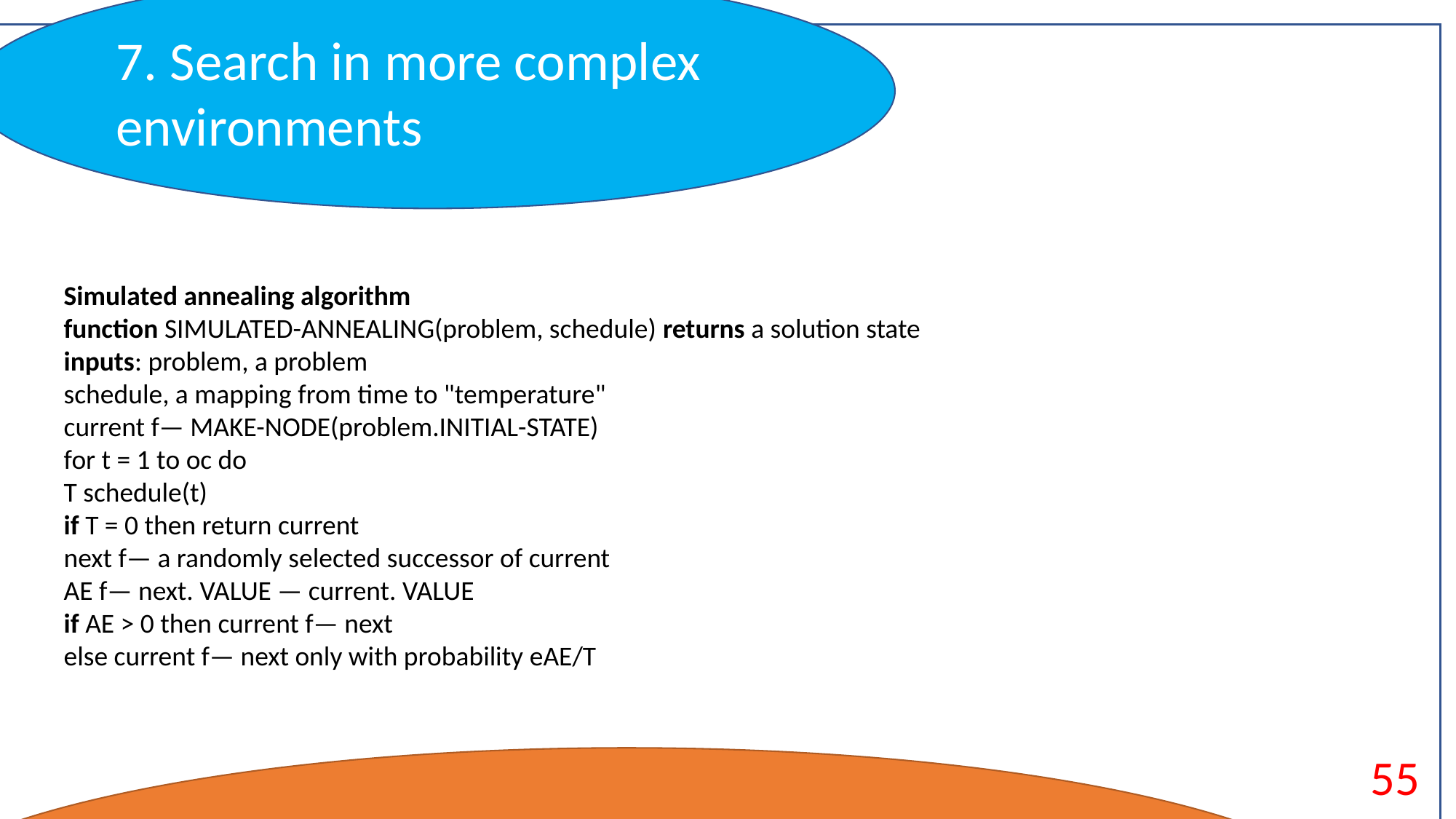

7. Search in more complex environments

State : trời mưa
Features : Mây nhiều , độ ẩm cao , nhiệt độ thấp ,vv..
Thường được dùng trong những thuộc toán Machine learning.
Simulated annealing algorithm
function SIMULATED-ANNEALING(problem, schedule) returns a solution state
inputs: problem, a problem
schedule, a mapping from time to "temperature"
current f— MAKE-NODE(problem.INITIAL-STATE)
for t = 1 to oc do
T schedule(t)
if T = 0 then return current
next f— a randomly selected successor of current
AE f— next. VALUE — current. VALUE
if AE > 0 then current f— next
else current f— next only with probability eAE/T

55